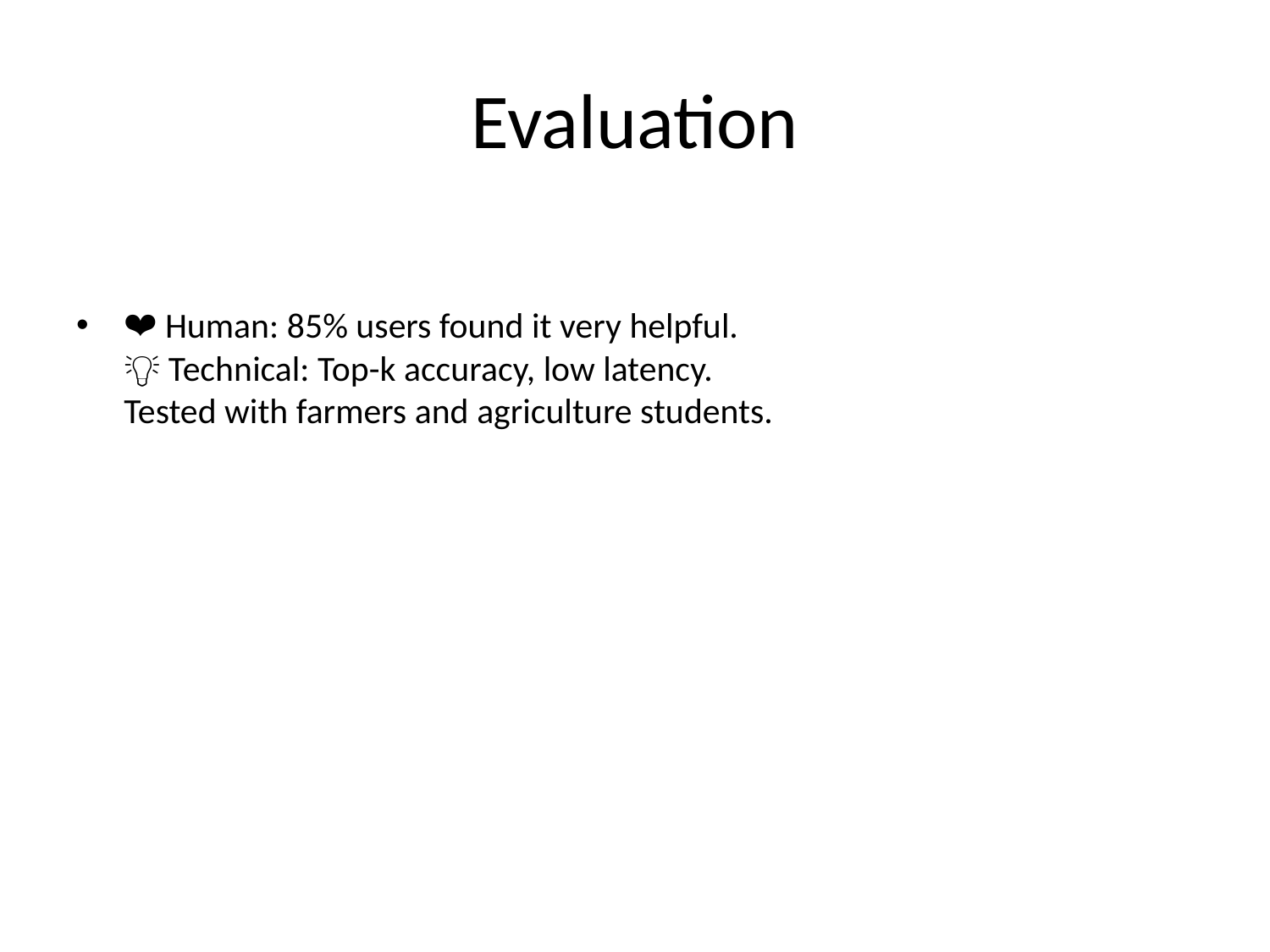

# Evaluation

❤ Human: 85% users found it very helpful.
💡 Technical: Top-k accuracy, low latency.
Tested with farmers and agriculture students.